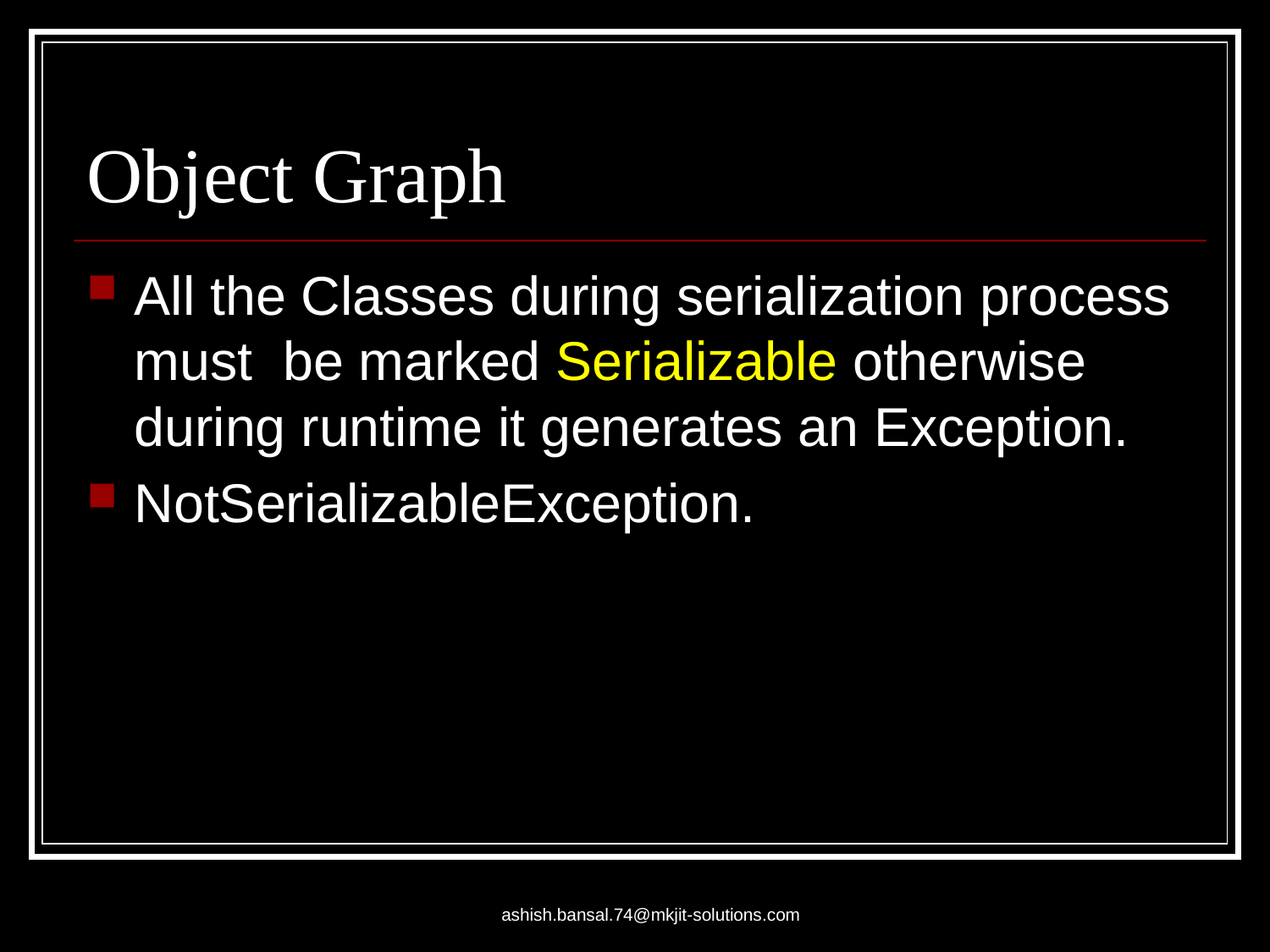

# Object Graph
All the Classes during serialization process must  be marked Serializable otherwise during runtime it generates an Exception.
NotSerializableException.
ashish.bansal.74@mkjit-solutions.com